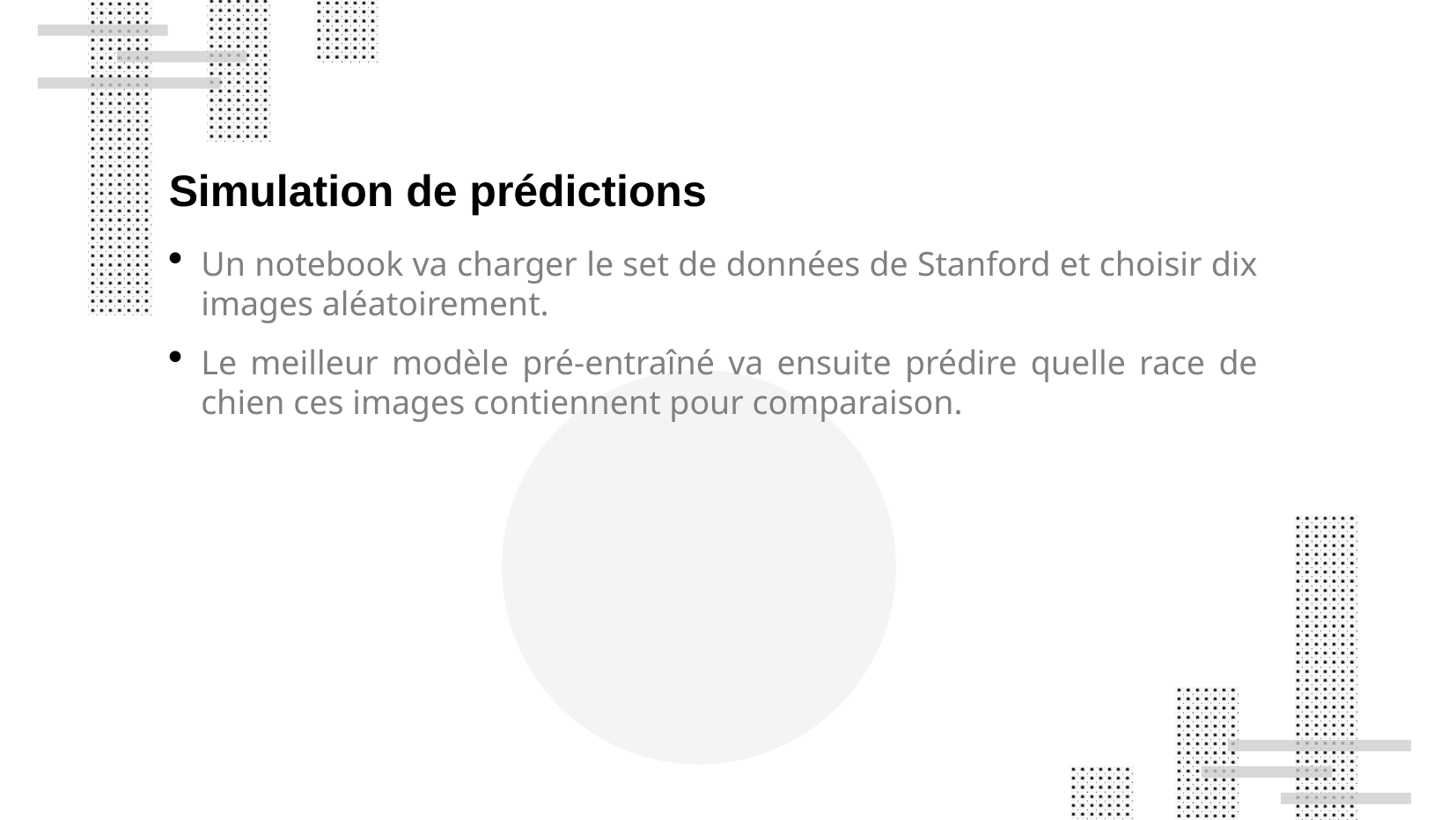

Simulation de prédictions
Un notebook va charger le set de données de Stanford et choisir dix images aléatoirement.
Le meilleur modèle pré-entraîné va ensuite prédire quelle race de chien ces images contiennent pour comparaison.